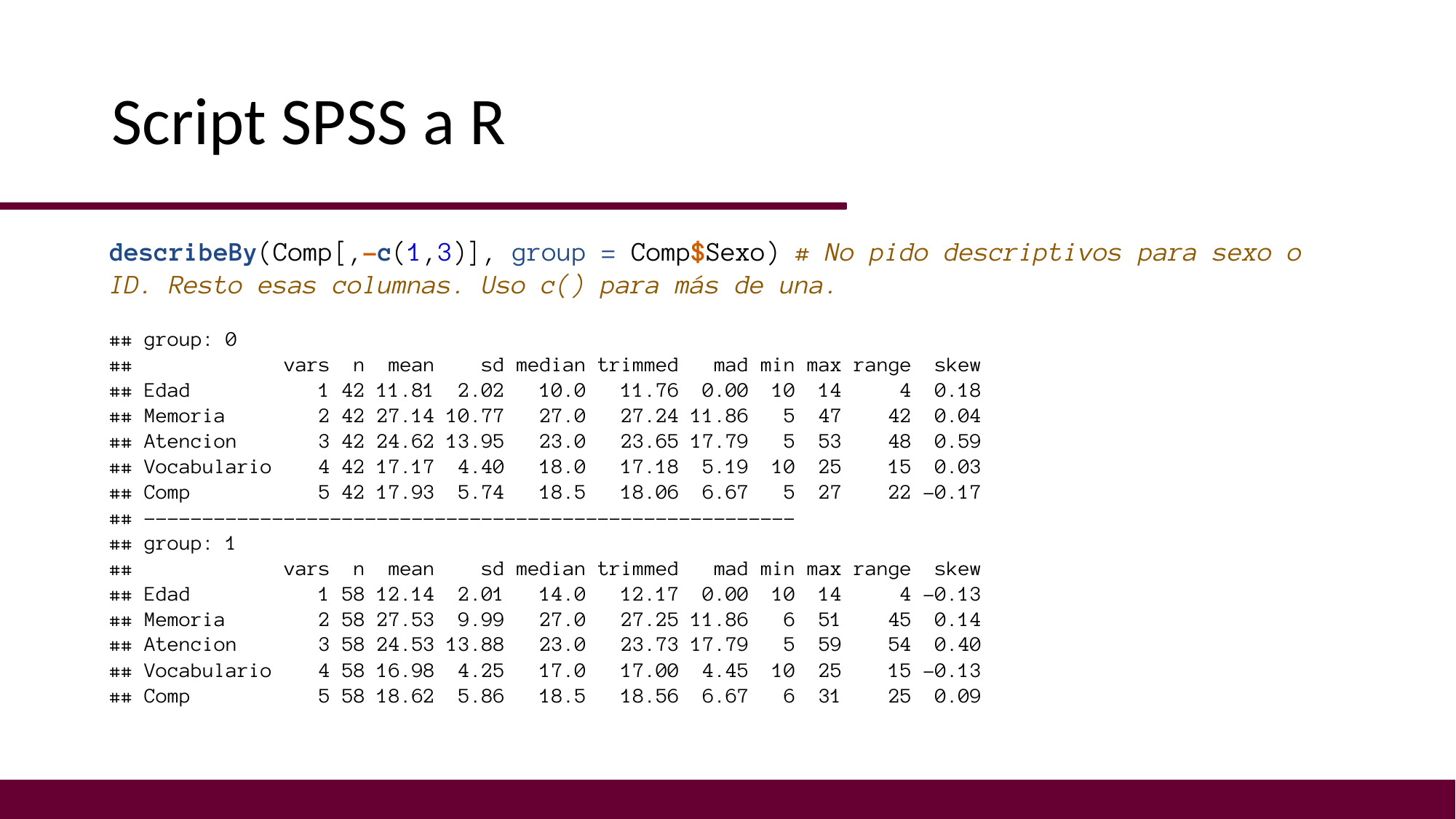

# Script SPSS a R

describeBy(Comp[,-c(1,3)], group = Comp$Sexo) # No pido descriptivos para sexo o  ID. Resto esas columnas. Uso c() para más de una.
## group: 0
##             vars  n  mean    sd median trimmed   mad min max range  skew
## Edad           1 42 11.81  2.02   10.0   11.76  0.00  10  14     4  0.18
## Memoria        2 42 27.14 10.77   27.0   27.24 11.86   5  47    42  0.04
## Atencion       3 42 24.62 13.95   23.0   23.65 17.79   5  53    48  0.59
## Vocabulario    4 42 17.17  4.40   18.0   17.18  5.19  10  25    15  0.03
## Comp           5 42 17.93  5.74   18.5   18.06  6.67   5  27    22 -0.17
## --------------------------------------------------------
## group: 1
##             vars  n  mean    sd median trimmed   mad min max range  skew
## Edad           1 58 12.14  2.01   14.0   12.17  0.00  10  14     4 -0.13
## Memoria        2 58 27.53  9.99   27.0   27.25 11.86   6  51    45  0.14
## Atencion       3 58 24.53 13.88   23.0   23.73 17.79   5  59    54  0.40
## Vocabulario    4 58 16.98  4.25   17.0   17.00  4.45  10  25    15 -0.13
## Comp           5 58 18.62  5.86   18.5   18.56  6.67   6  31    25  0.09